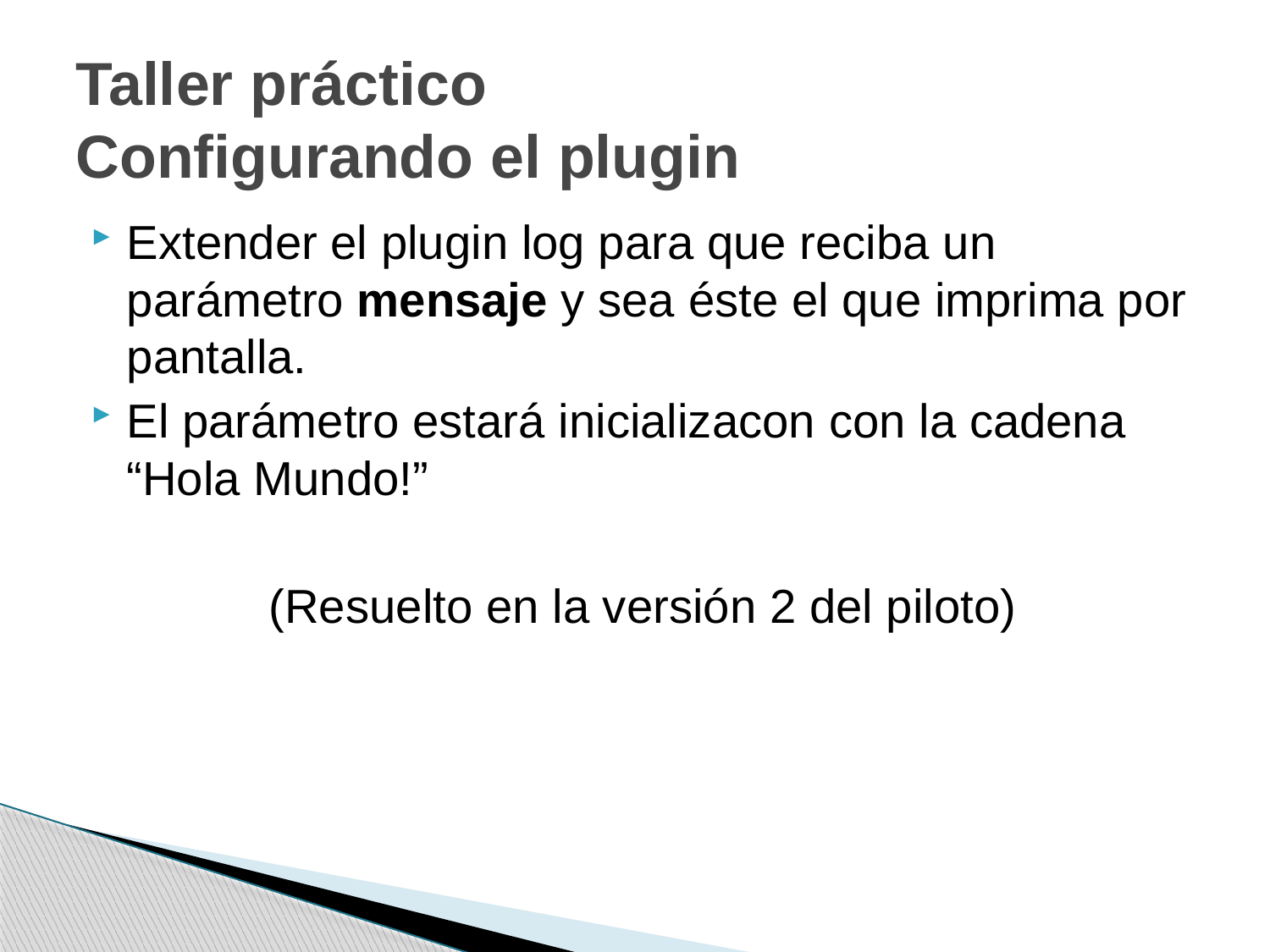

# Taller práctico Configurando el plugin
Extender el plugin log para que reciba un parámetro mensaje y sea éste el que imprima por pantalla.
El parámetro estará inicializacon con la cadena “Hola Mundo!”

(Resuelto en la versión 2 del piloto)